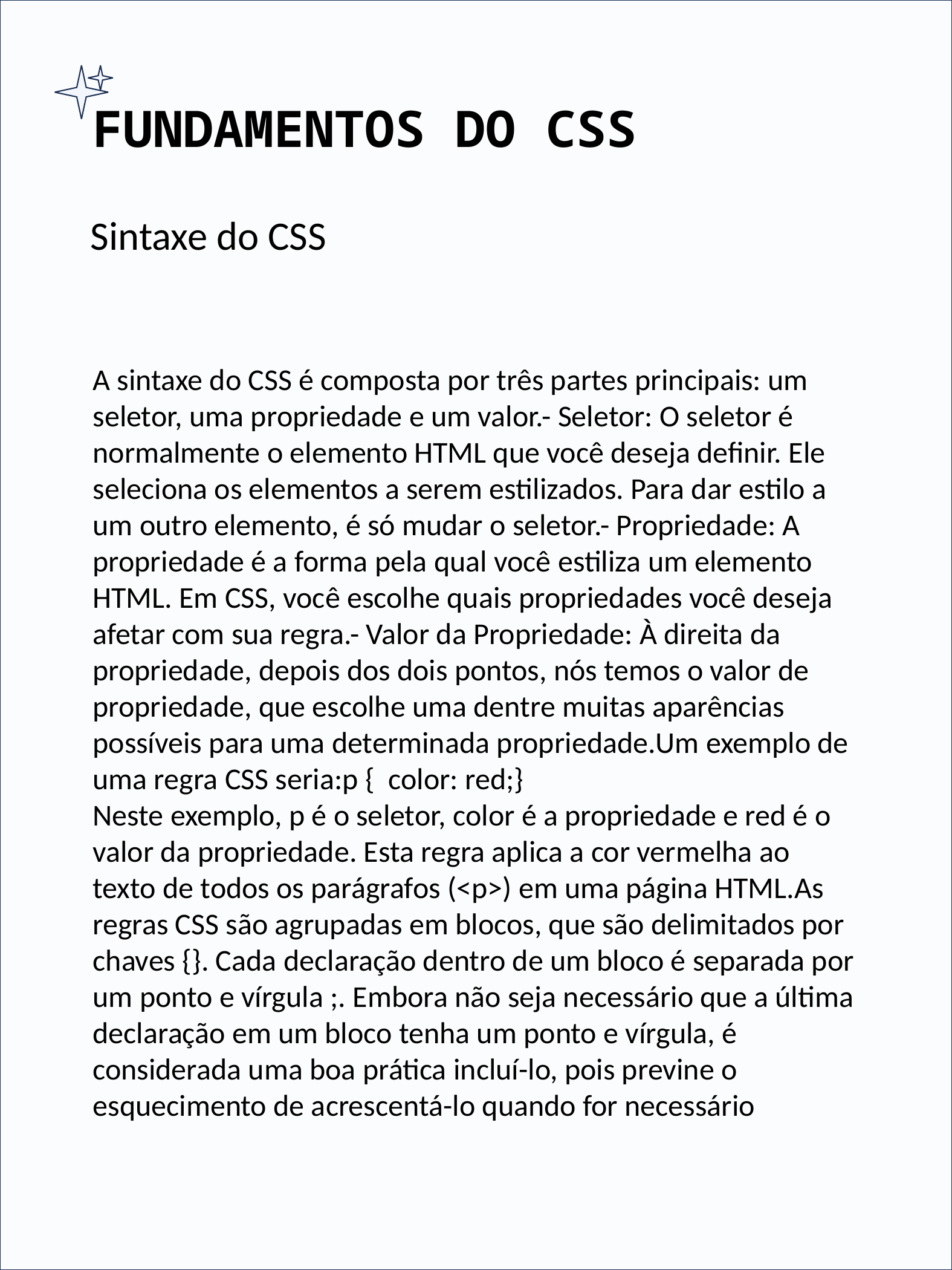

FUNDAMENTOS DO CSS
Sintaxe do CSS
A sintaxe do CSS é composta por três partes principais: um seletor, uma propriedade e um valor.- Seletor: O seletor é normalmente o elemento HTML que você deseja definir. Ele seleciona os elementos a serem estilizados. Para dar estilo a um outro elemento, é só mudar o seletor.- Propriedade: A propriedade é a forma pela qual você estiliza um elemento HTML. Em CSS, você escolhe quais propriedades você deseja afetar com sua regra.- Valor da Propriedade: À direita da propriedade, depois dos dois pontos, nós temos o valor de propriedade, que escolhe uma dentre muitas aparências possíveis para uma determinada propriedade.Um exemplo de uma regra CSS seria:p {  color: red;}
Neste exemplo, p é o seletor, color é a propriedade e red é o valor da propriedade. Esta regra aplica a cor vermelha ao texto de todos os parágrafos (<p>) em uma página HTML.As regras CSS são agrupadas em blocos, que são delimitados por chaves {}. Cada declaração dentro de um bloco é separada por um ponto e vírgula ;. Embora não seja necessário que a última declaração em um bloco tenha um ponto e vírgula, é considerada uma boa prática incluí-lo, pois previne o esquecimento de acrescentá-lo quando for necessário